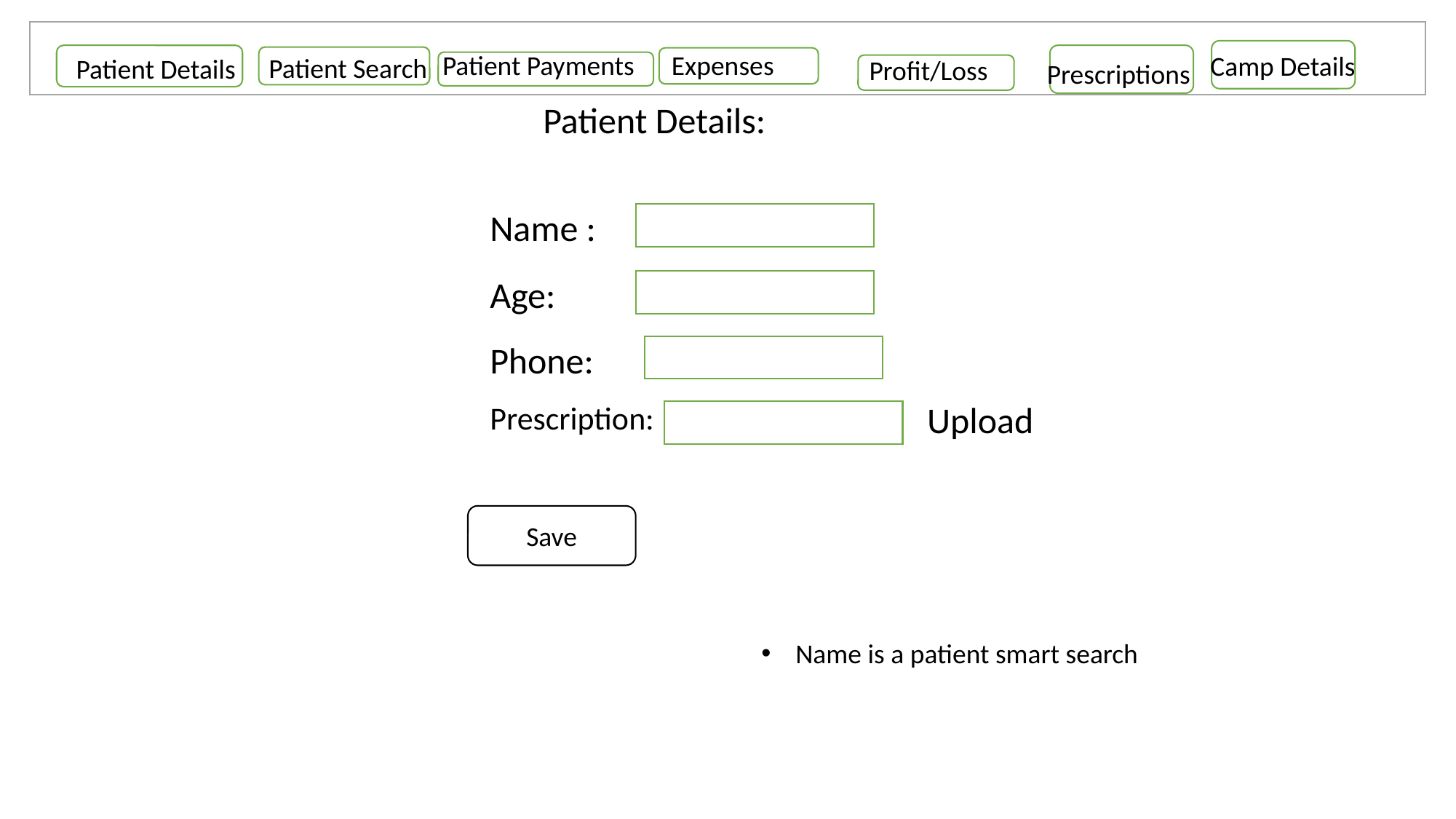

Patient Payments
Expenses
Camp Details

Patient Search
Patient Details

Profit/Loss
Prescriptions

Patient Details:

Name :

Age:

Phone:
Upload
Prescription:

Save
Name is a patient smart search